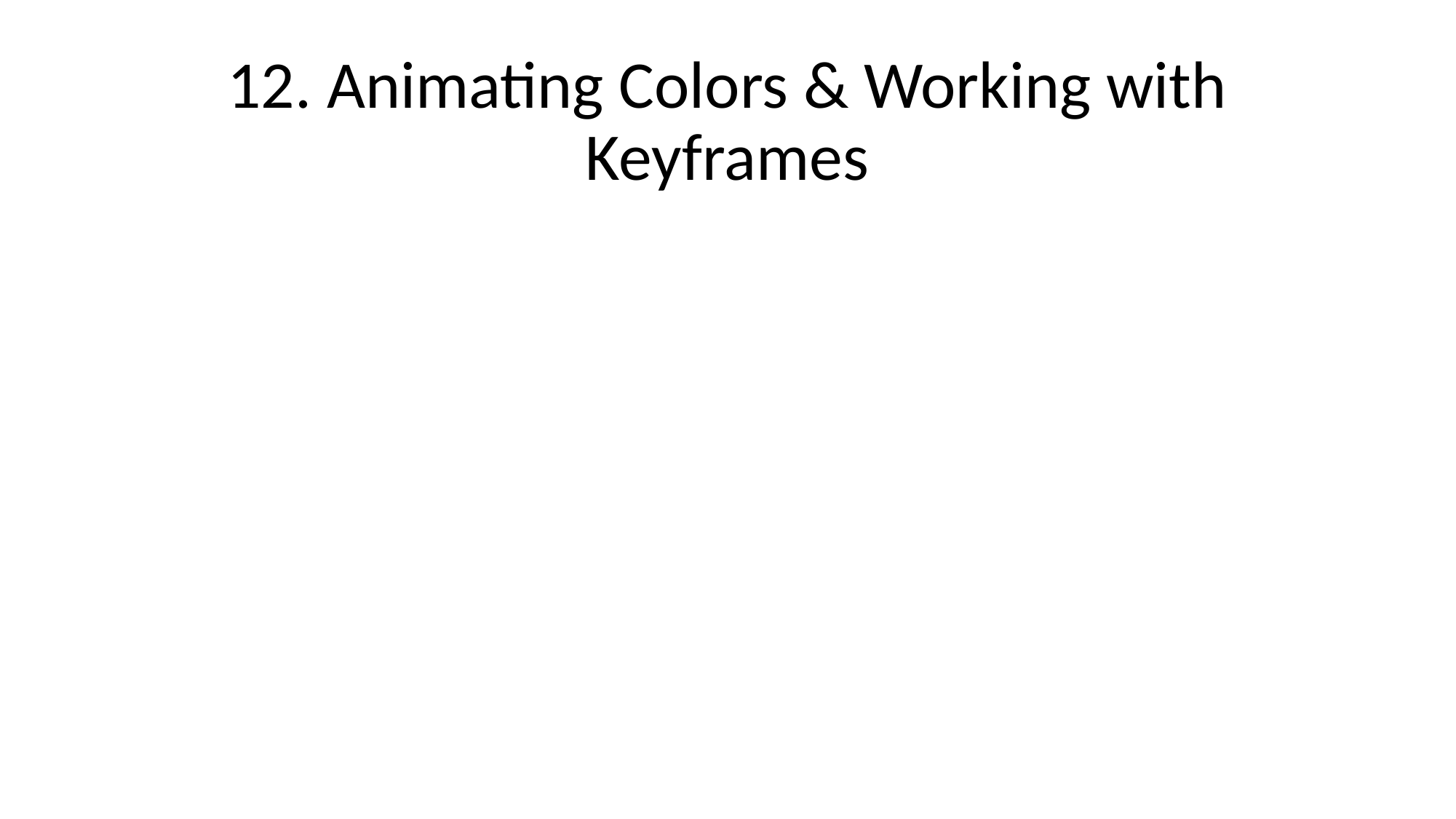

# 12. Animating Colors & Working with Keyframes